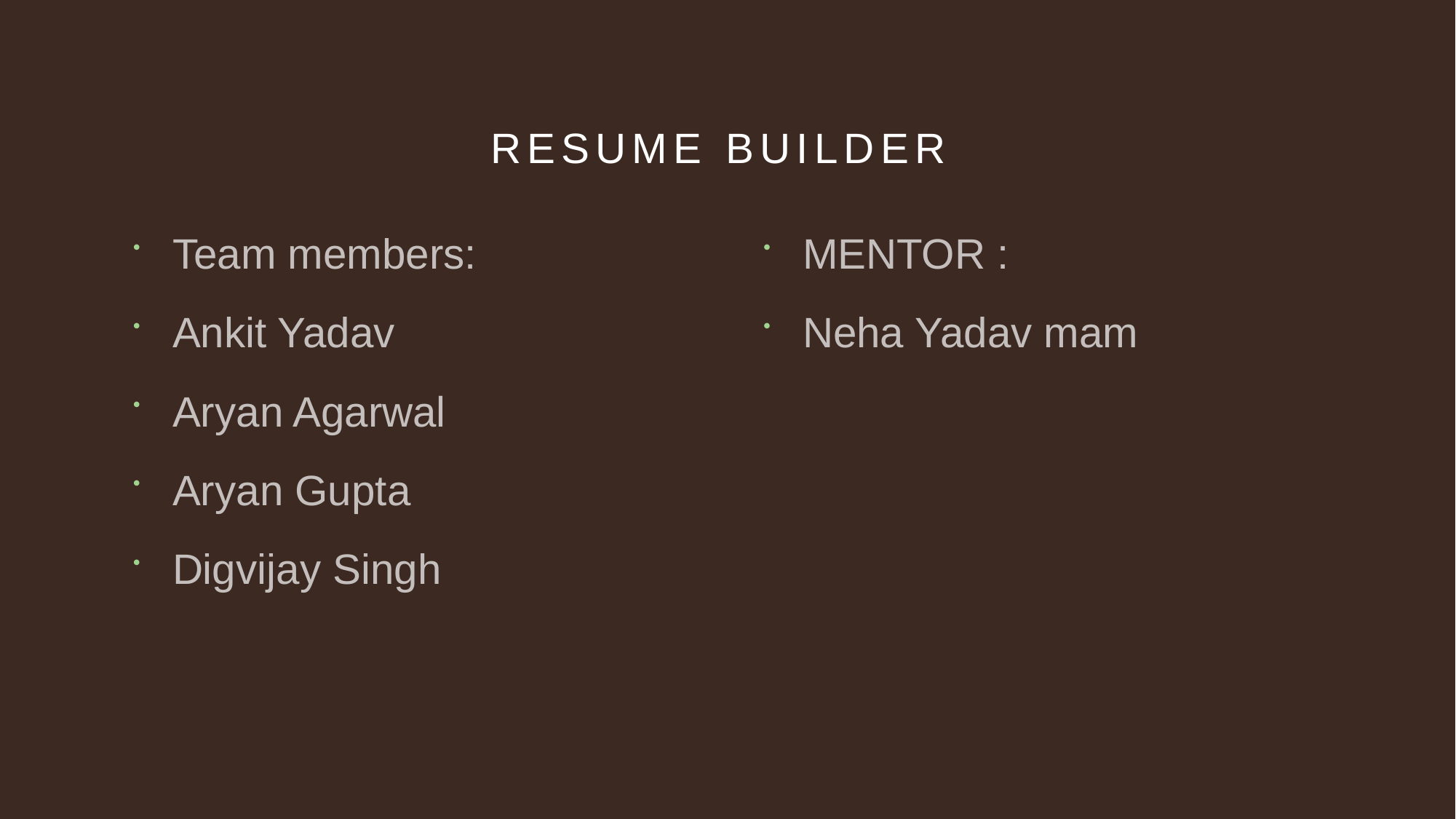

# Resume builder
Team members:
Ankit Yadav
Aryan Agarwal
Aryan Gupta
Digvijay Singh
MENTOR :
Neha Yadav mam